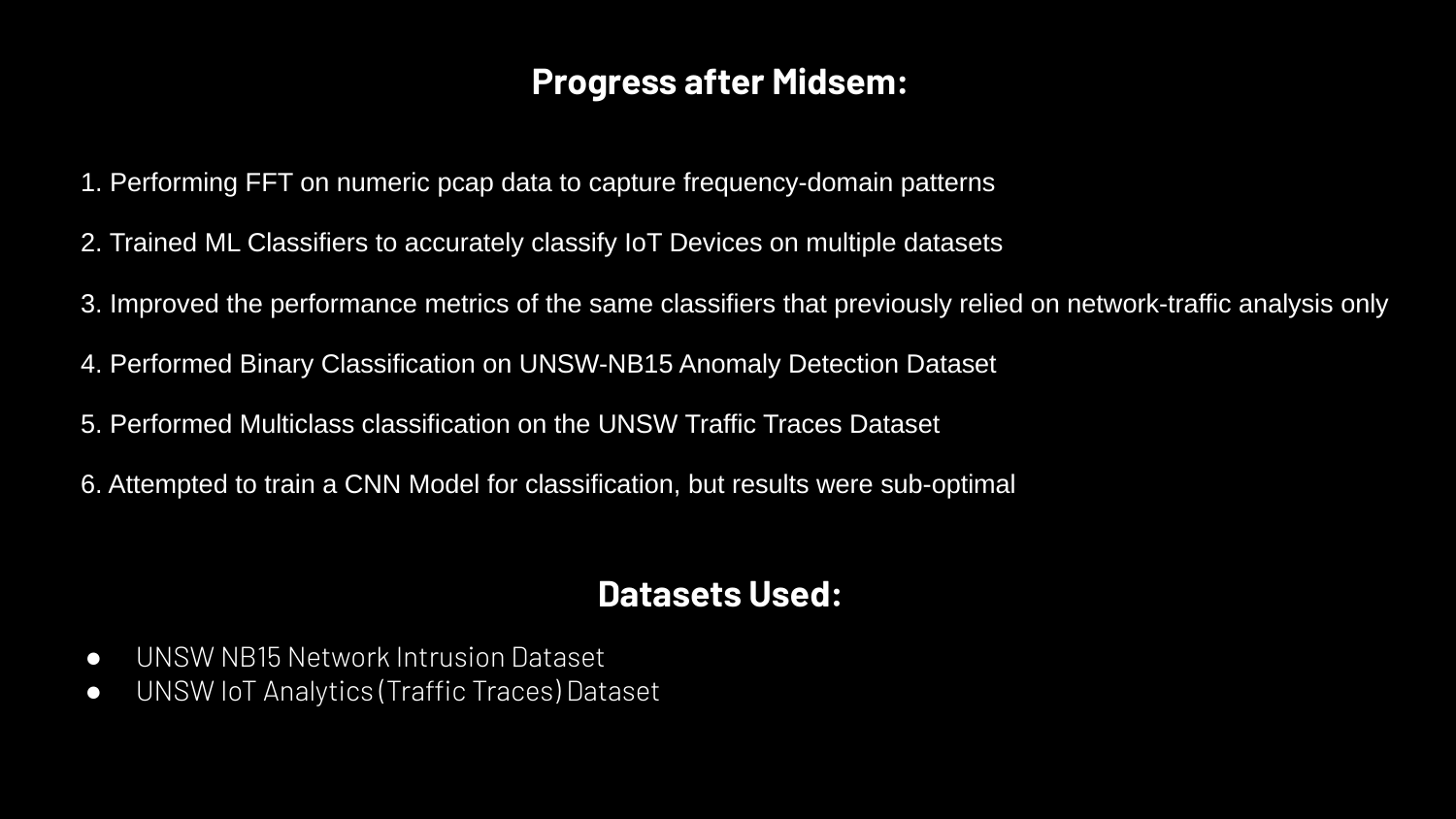

Progress after Midsem:
1. Performing FFT on numeric pcap data to capture frequency-domain patterns
2. Trained ML Classifiers to accurately classify IoT Devices on multiple datasets
3. Improved the performance metrics of the same classifiers that previously relied on network-traffic analysis only
4. Performed Binary Classification on UNSW-NB15 Anomaly Detection Dataset
5. Performed Multiclass classification on the UNSW Traffic Traces Dataset
6. Attempted to train a CNN Model for classification, but results were sub-optimal
Datasets Used:

UNSW NB15 Network Intrusion Dataset
UNSW IoT Analytics (Traffic Traces) Dataset